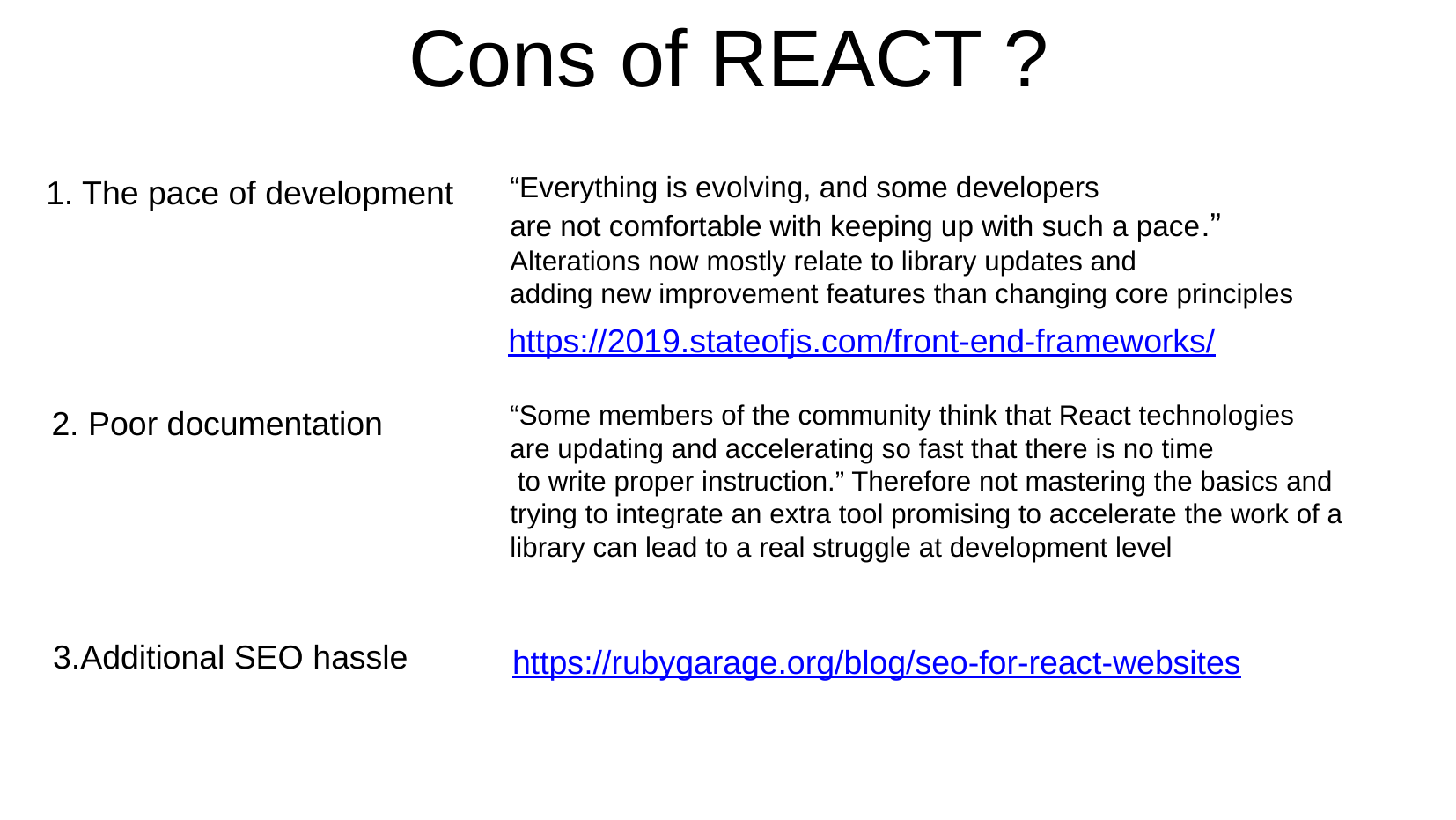

Cons of REACT ?
“Everything is evolving, and some developers
are not comfortable with keeping up with such a pace.”
Alterations now mostly relate to library updates and
adding new improvement features than changing core principles
1. The pace of development
https://2019.stateofjs.com/front-end-frameworks/
“Some members of the community think that React technologies
are updating and accelerating so fast that there is no time
 to write proper instruction.” Therefore not mastering the basics and trying to integrate an extra tool promising to accelerate the work of a library can lead to a real struggle at development level
2. Poor documentation
3.Additional SEO hassle
https://rubygarage.org/blog/seo-for-react-websites